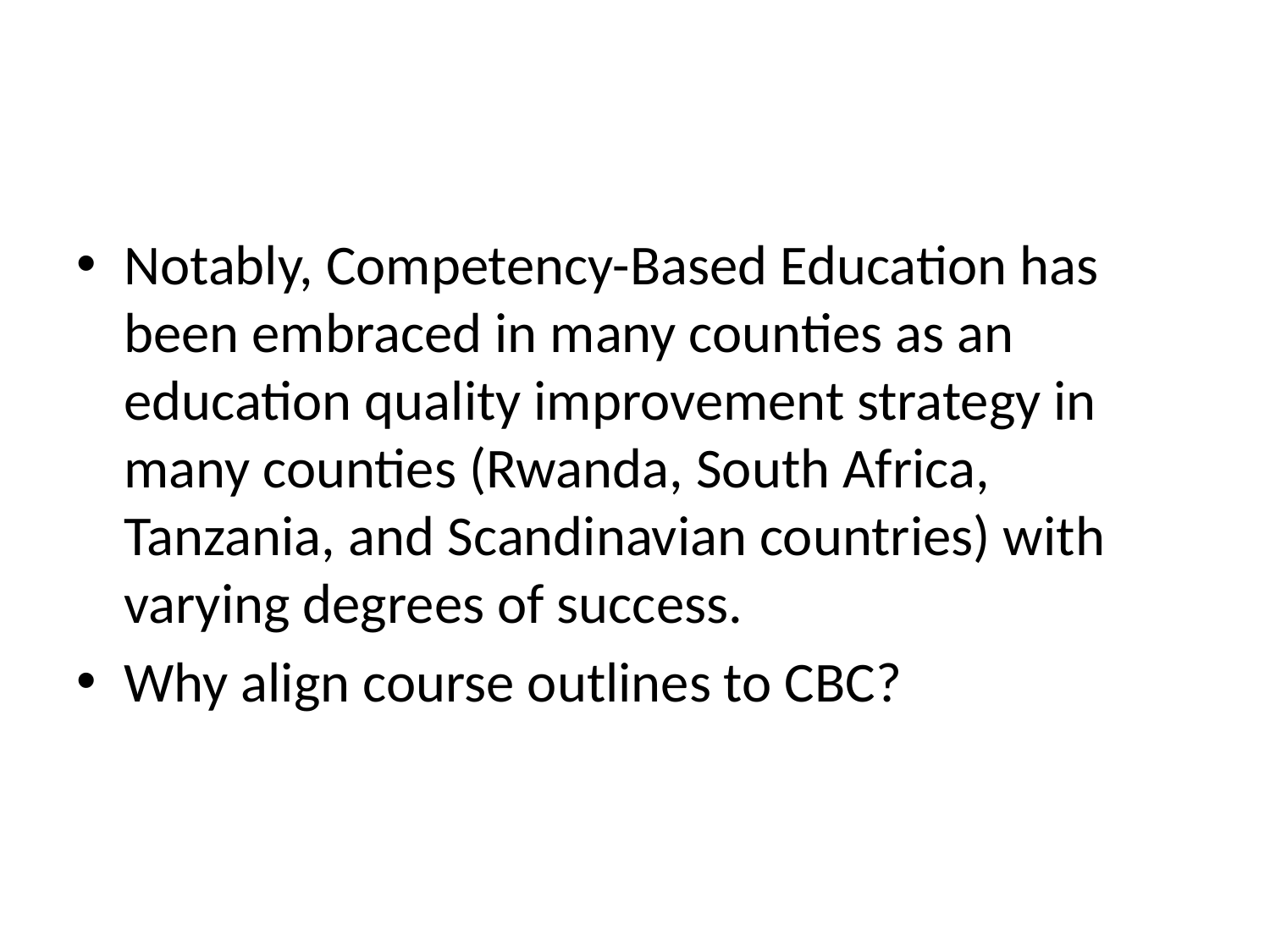

#
Notably, Competency-Based Education has been embraced in many counties as an education quality improvement strategy in many counties (Rwanda, South Africa, Tanzania, and Scandinavian countries) with varying degrees of success.
Why align course outlines to CBC?